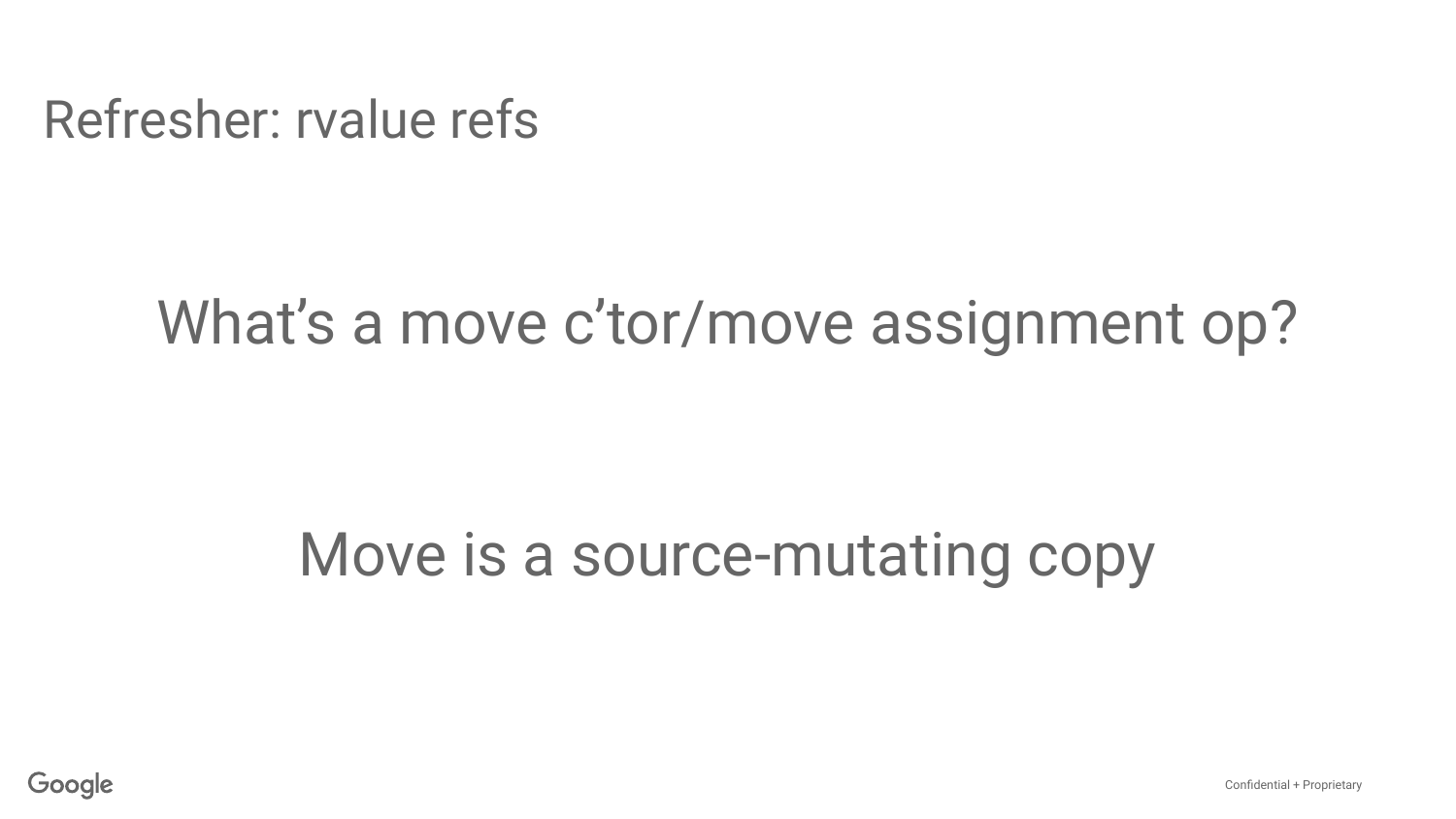

# Refresher: rvalue refs

What’s a move c’tor/move assignment op?

Move is a source-mutating copy